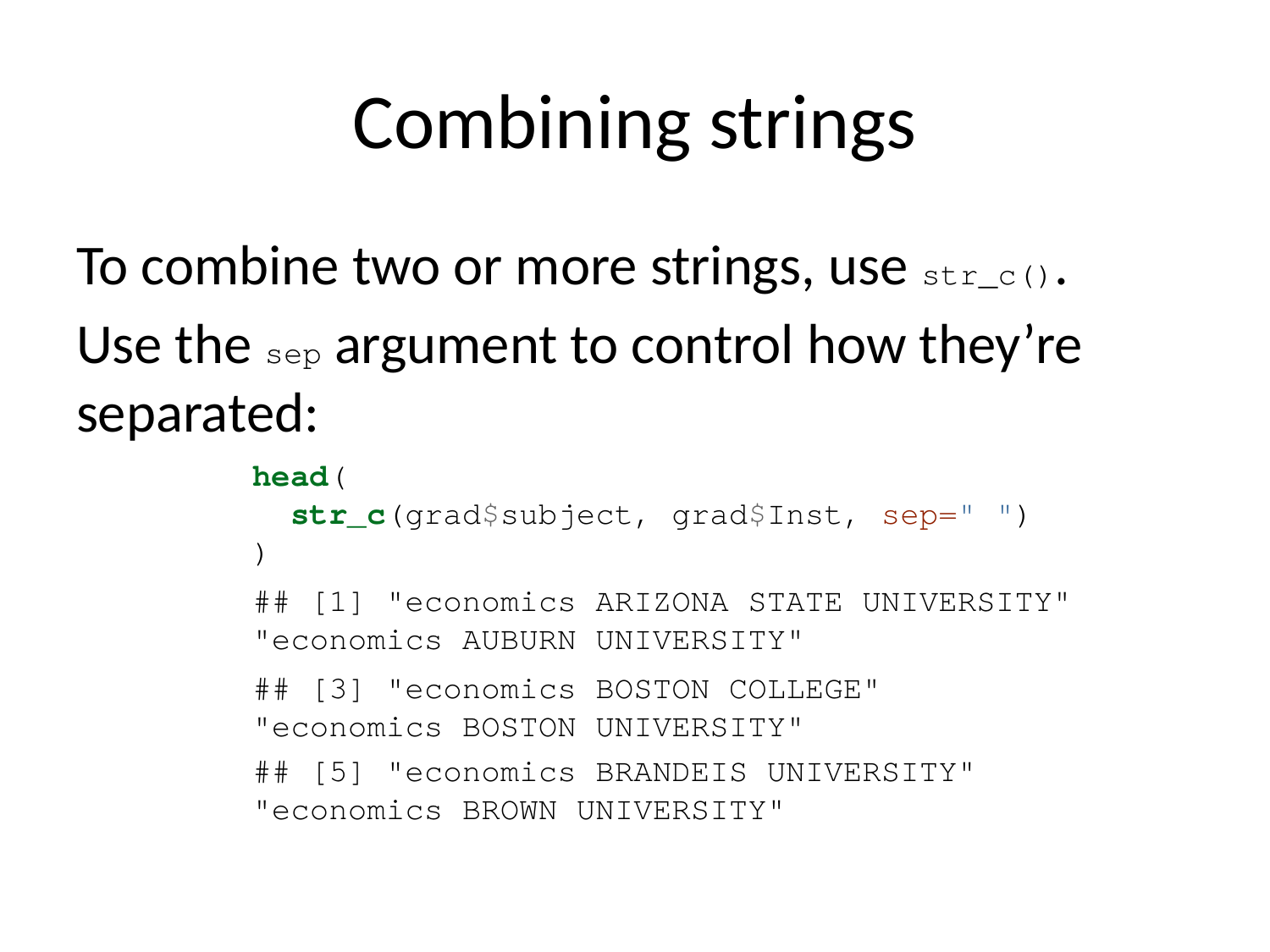

# Combining strings
To combine two or more strings, use str_c().
Use the sep argument to control how they’re separated:
head(
  str_c(grad$subject, grad$Inst, sep=" ")
)
## [1] "economics ARIZONA STATE UNIVERSITY" "economics AUBURN UNIVERSITY"
## [3] "economics BOSTON COLLEGE"           "economics BOSTON UNIVERSITY"
## [5] "economics BRANDEIS UNIVERSITY"      "economics BROWN UNIVERSITY"